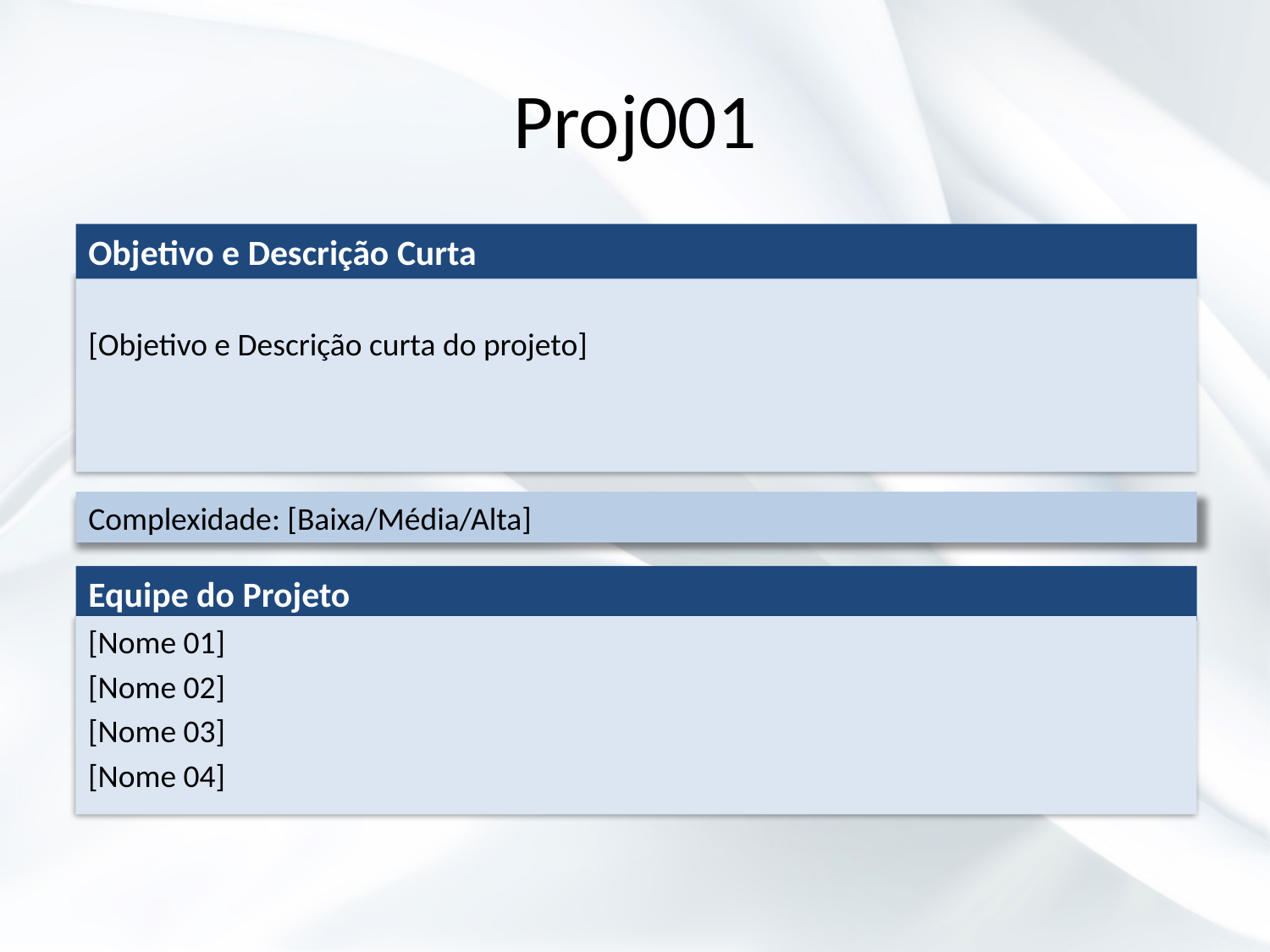

Proj001
Objetivo e Descrição Curta

[Objetivo e Descrição curta do projeto]

Complexidade: [Baixa/Média/Alta]
Equipe do Projeto
[Nome 01]
[Nome 02]
[Nome 03]
[Nome 04]